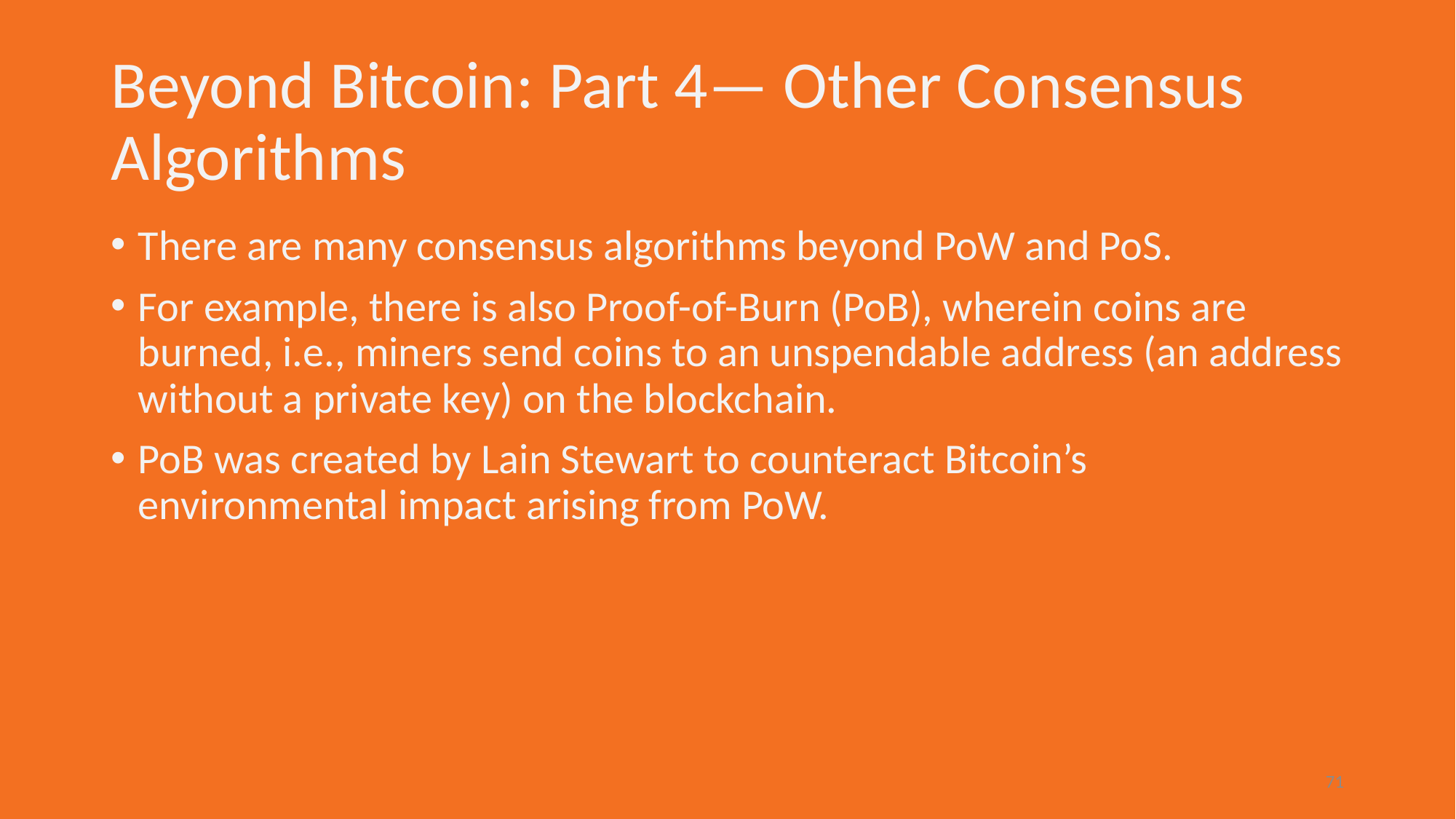

# Beyond Bitcoin: Part 4— Other Consensus Algorithms
There are many consensus algorithms beyond PoW and PoS.
For example, there is also Proof-of-Burn (PoB), wherein coins are burned, i.e., miners send coins to an unspendable address (an address without a private key) on the blockchain.
PoB was created by Lain Stewart to counteract Bitcoin’s environmental impact arising from PoW.
71